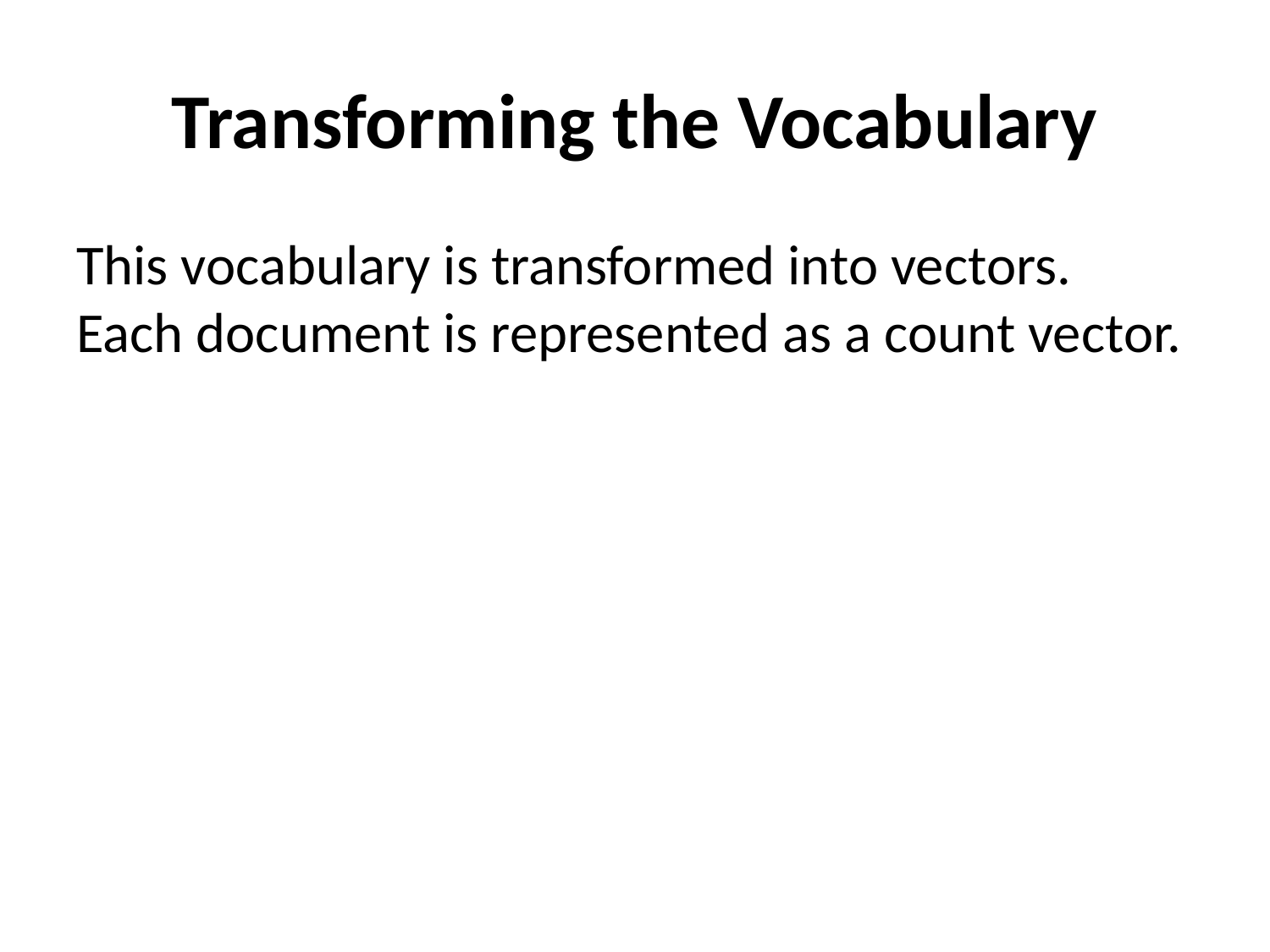

# Transforming the Vocabulary
This vocabulary is transformed into vectors.   Each document is represented as a count vector.